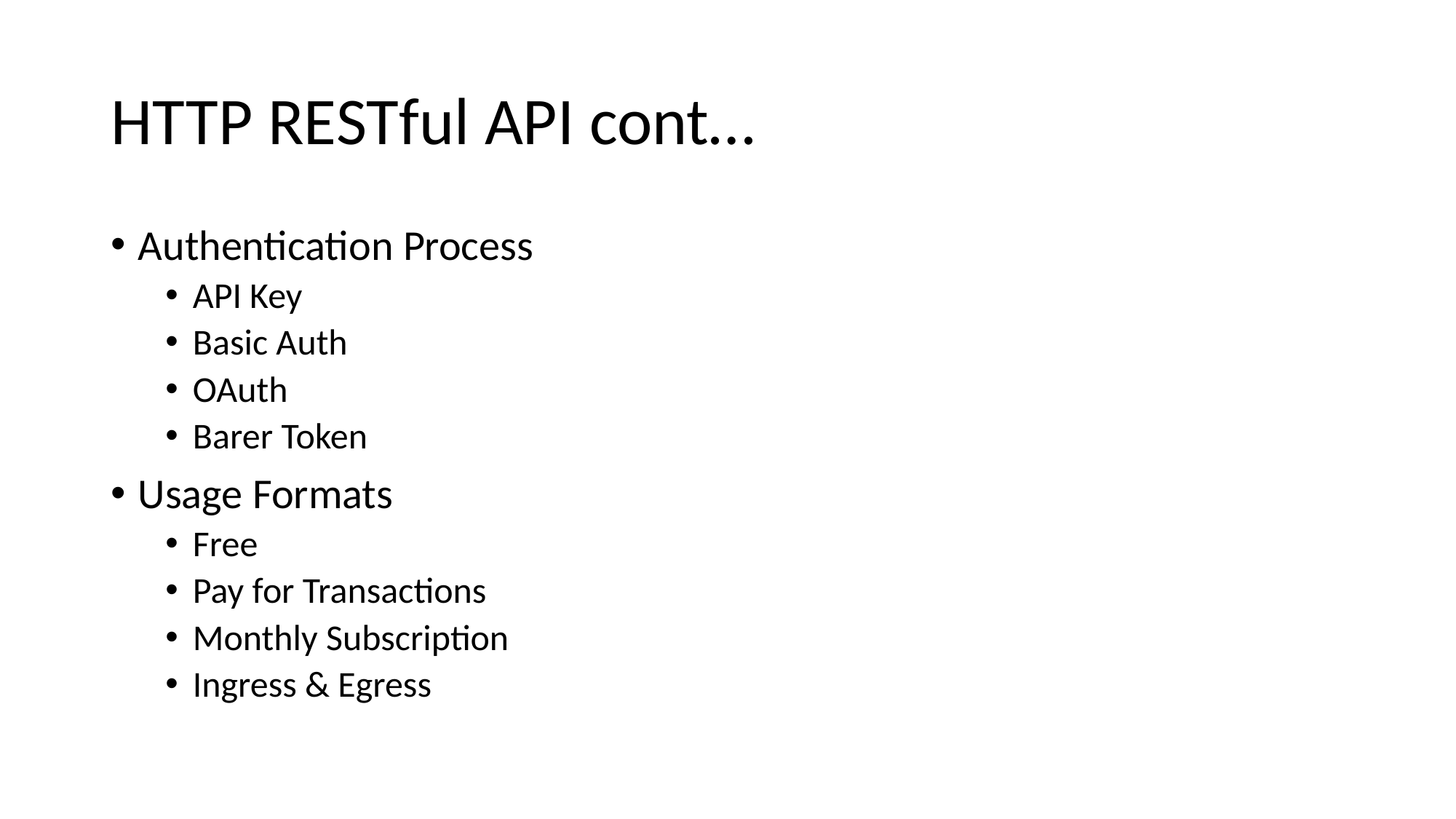

# HTTP RESTful API cont…
Authentication Process
API Key
Basic Auth
OAuth
Barer Token
Usage Formats
Free
Pay for Transactions
Monthly Subscription
Ingress & Egress